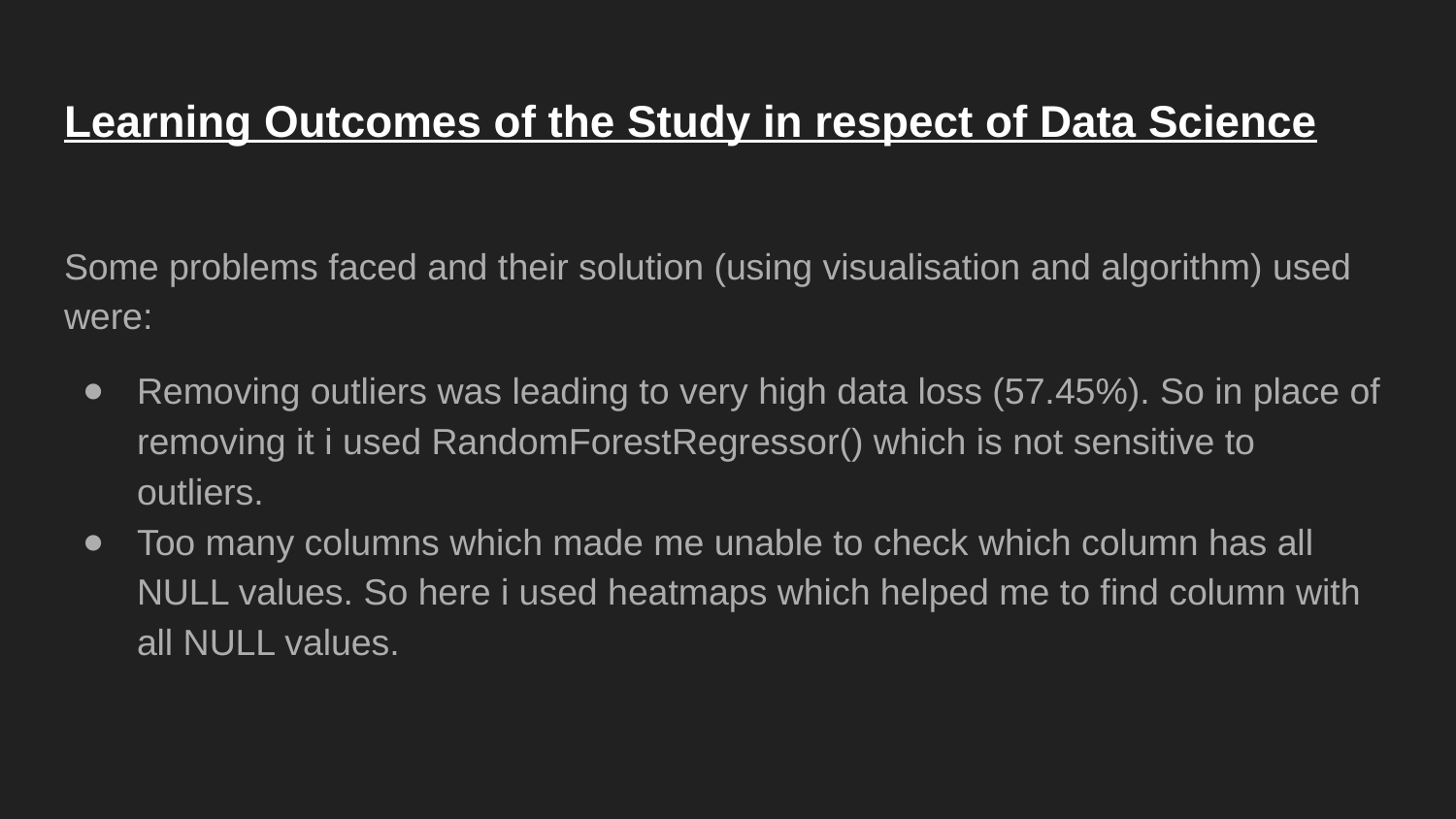

# Learning Outcomes of the Study in respect of Data Science

Some problems faced and their solution (using visualisation and algorithm) used were:
Removing outliers was leading to very high data loss (57.45%). So in place of removing it i used RandomForestRegressor() which is not sensitive to outliers.
Too many columns which made me unable to check which column has all NULL values. So here i used heatmaps which helped me to find column with all NULL values.